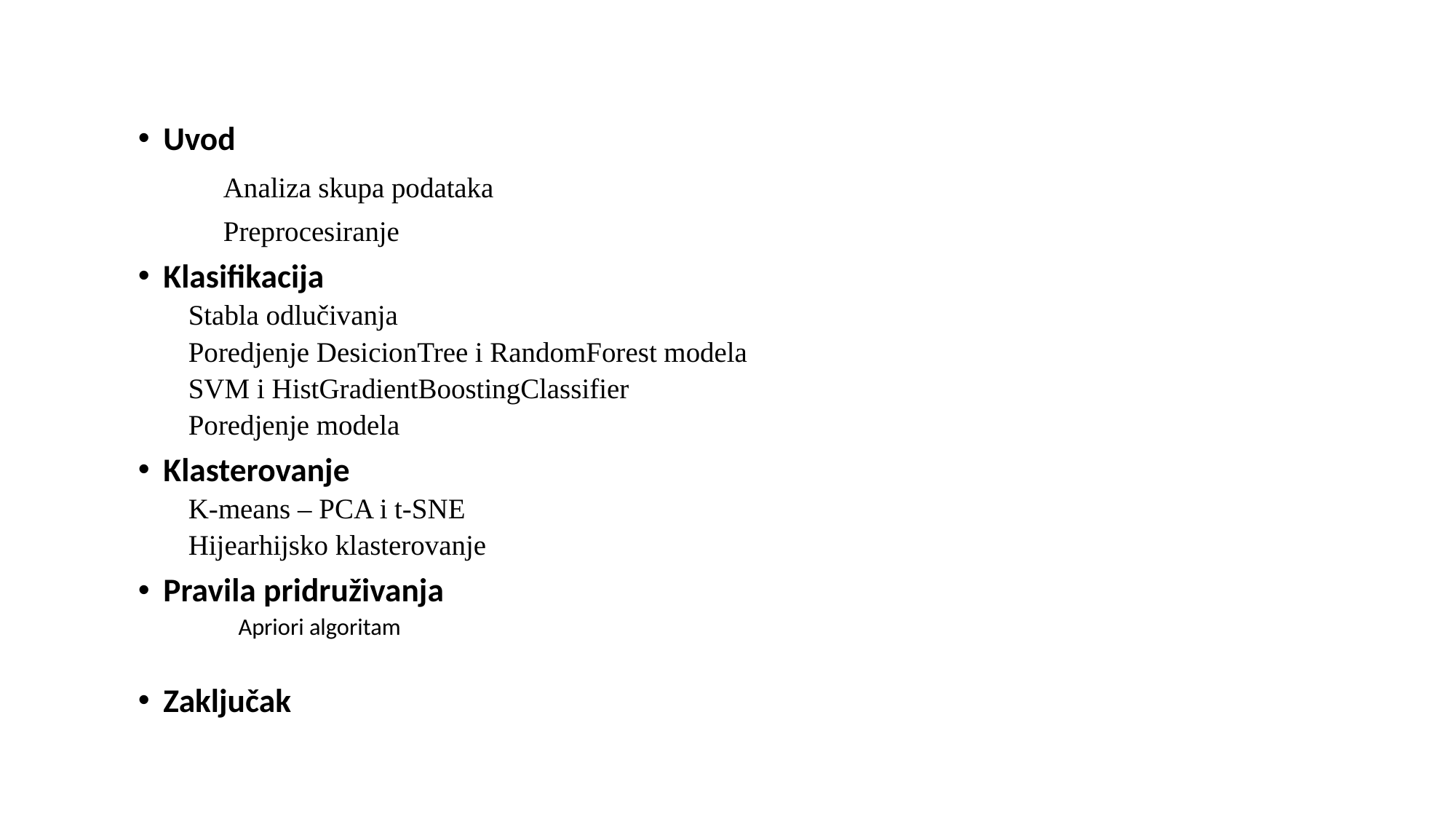

Uvod
	Analiza skupa podataka
	Preprocesiranje
Klasifikacija
	Stabla odlučivanja
	Poredjenje DesicionTree i RandomForest modela
	SVM i HistGradientBoostingClassifier
	Poredjenje modela
Klasterovanje
	K-means – PCA i t-SNE
	Hijearhijsko klasterovanje
Pravila pridruživanja
Apriori algoritam

Zaključak